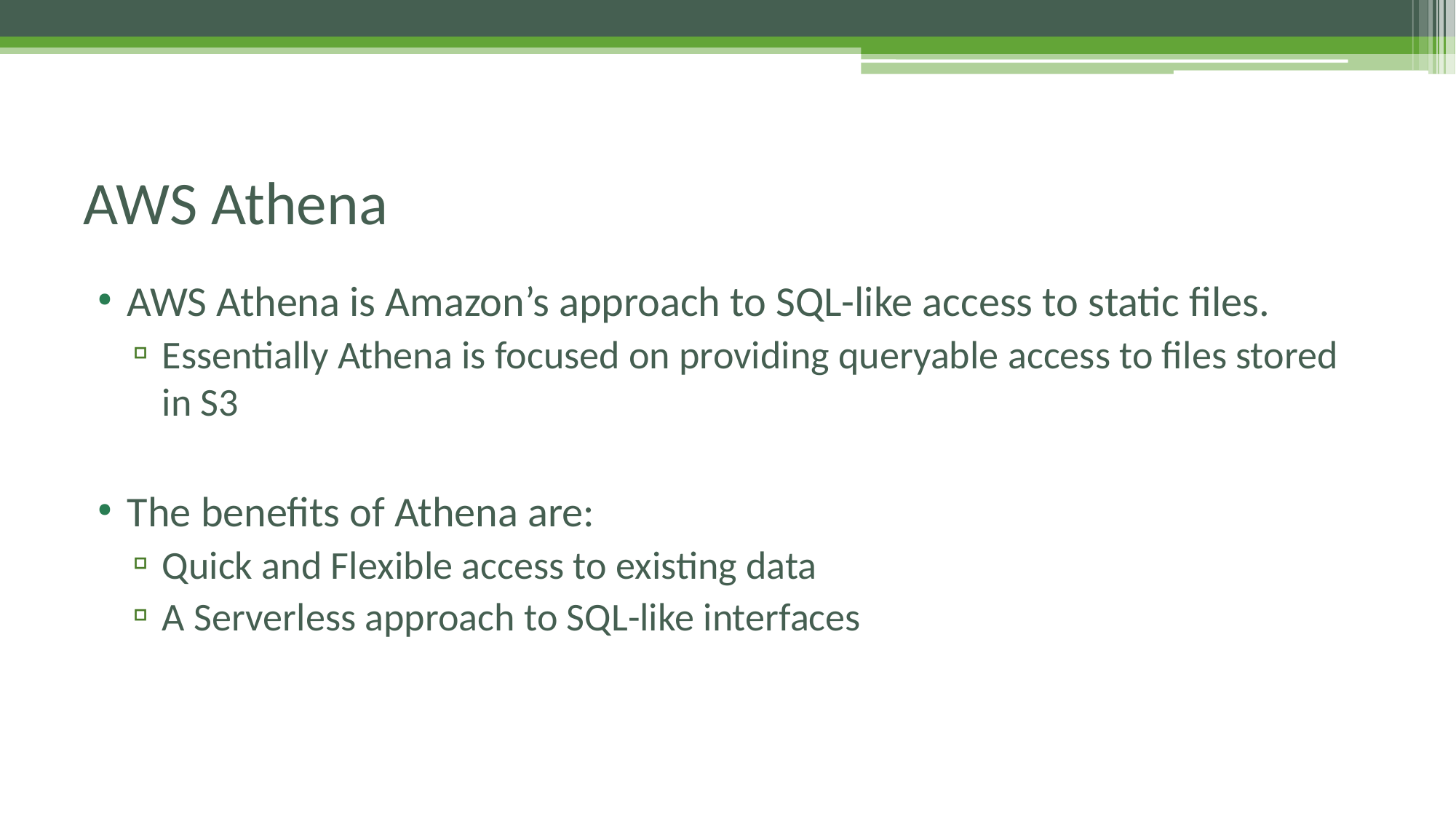

# AWS Athena
AWS Athena is Amazon’s approach to SQL-like access to static files.
Essentially Athena is focused on providing queryable access to files stored in S3

The benefits of Athena are:
Quick and Flexible access to existing data
A Serverless approach to SQL-like interfaces